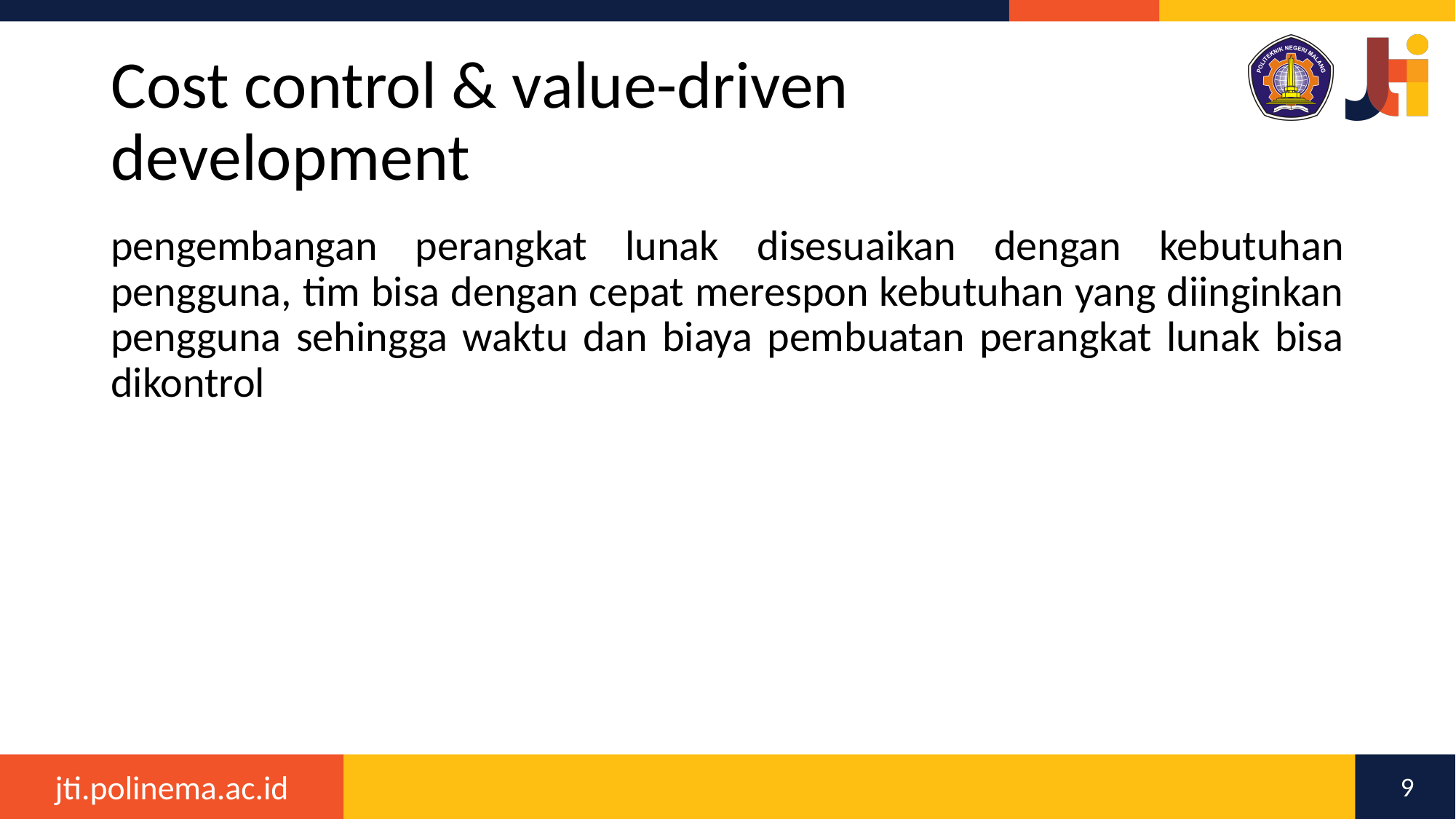

# Cost control & value-driven development
pengembangan perangkat lunak disesuaikan dengan kebutuhan pengguna, tim bisa dengan cepat merespon kebutuhan yang diinginkan pengguna sehingga waktu dan biaya pembuatan perangkat lunak bisa dikontrol

9